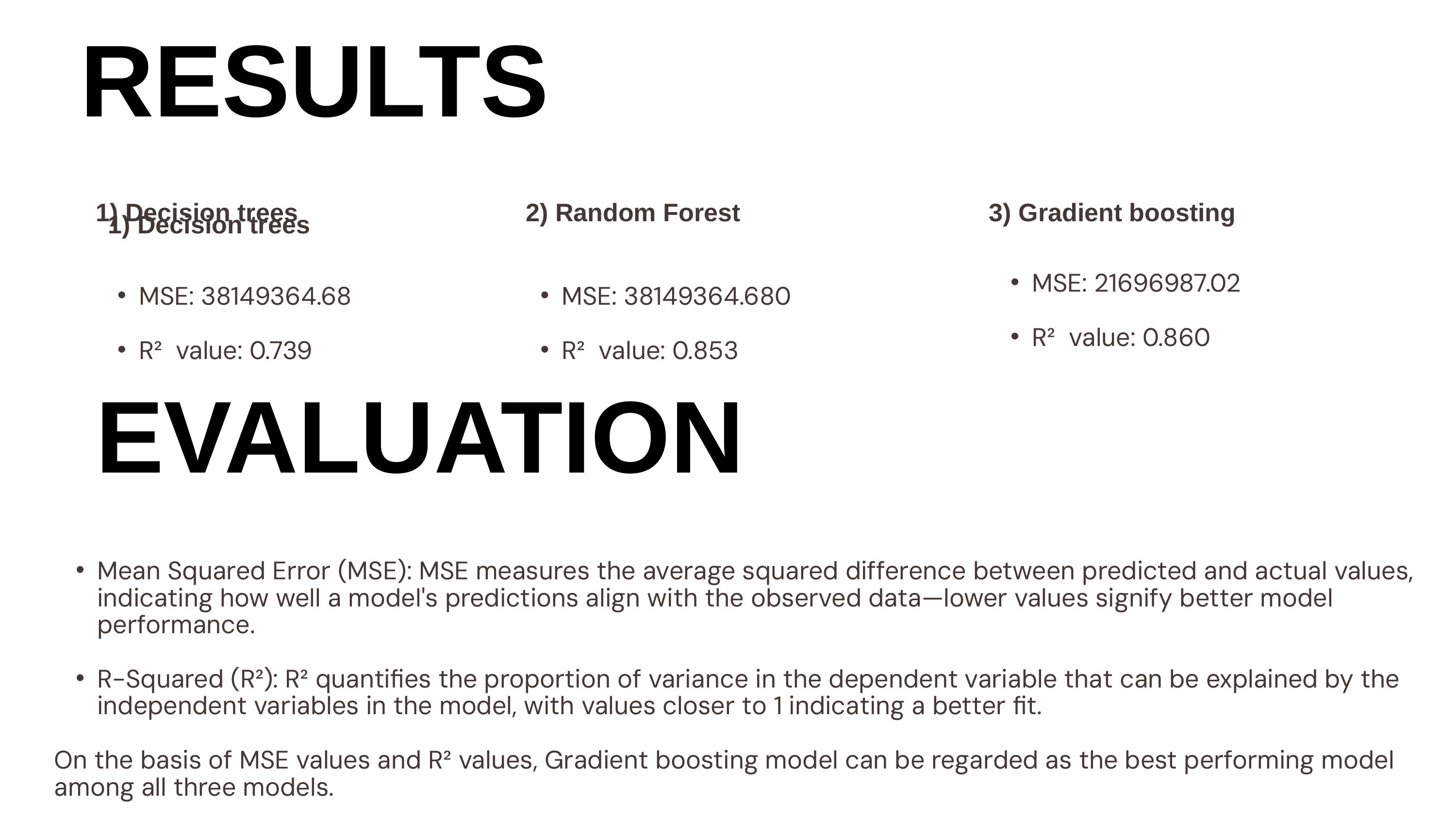

RESULTS
1) Decision trees
 2) Random Forest
3) Gradient boosting
1) Decision trees
MSE: 21696987.02

R²  value: 0.860

MSE: 38149364.68

R²  value: 0.739

MSE: 38149364.680

R²  value: 0.853

EVALUATION

Mean Squared Error (MSE): MSE measures the average squared difference between predicted and actual values, indicating how well a model's predictions align with the observed data—lower values signify better model performance.

R-Squared (R²): R² quantifies the proportion of variance in the dependent variable that can be explained by the independent variables in the model, with values closer to 1 indicating a better fit.

On the basis of MSE values and R² values, Gradient boosting model can be regarded as the best performing model among all three models.